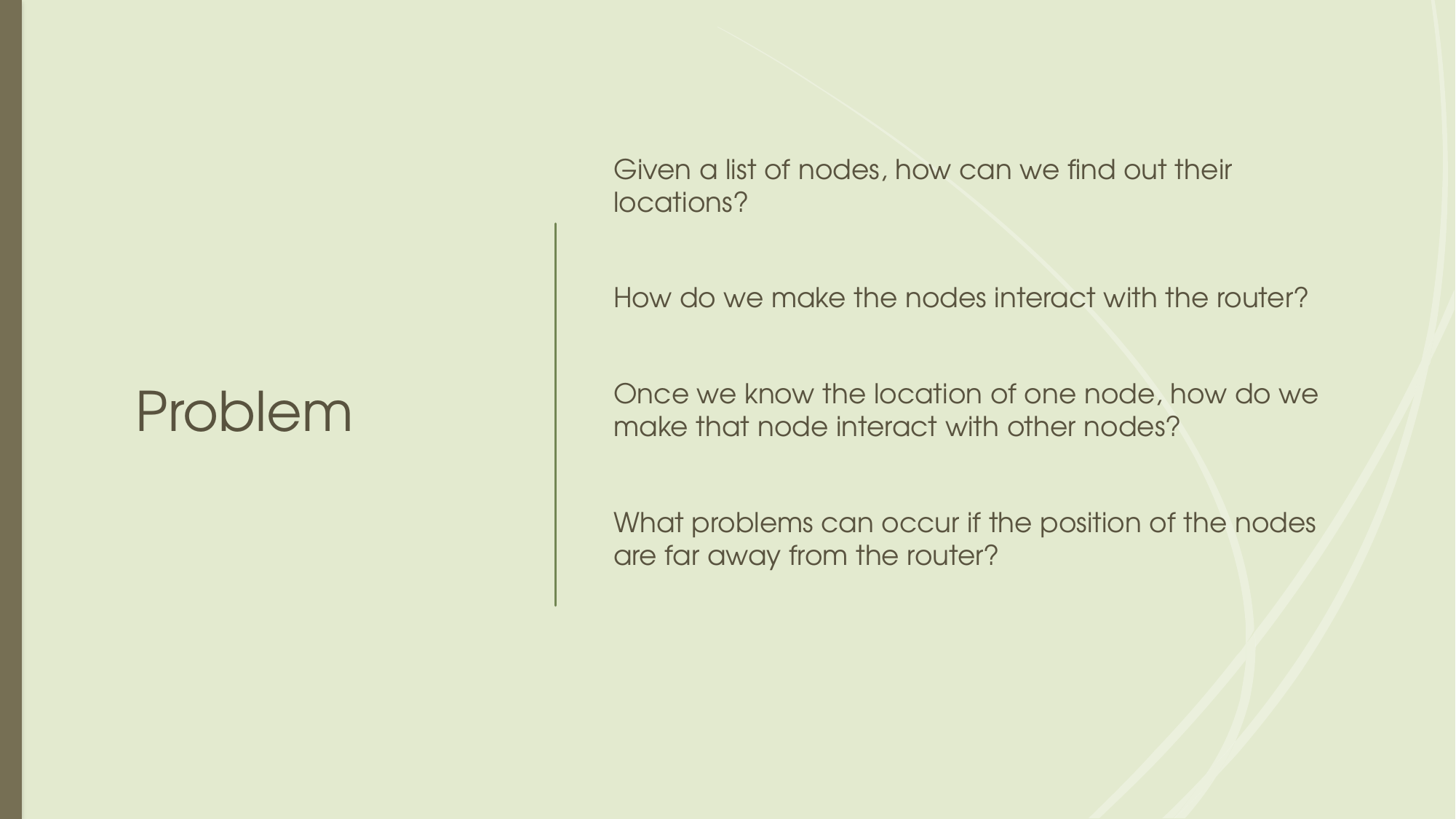

# Problem
Given a list of nodes, how can we find out their locations?

How do we make the nodes interact with the router?

Once we know the location of one node, how do we make that node interact with other nodes?

What problems can occur if the position of the nodes are far away from the router?